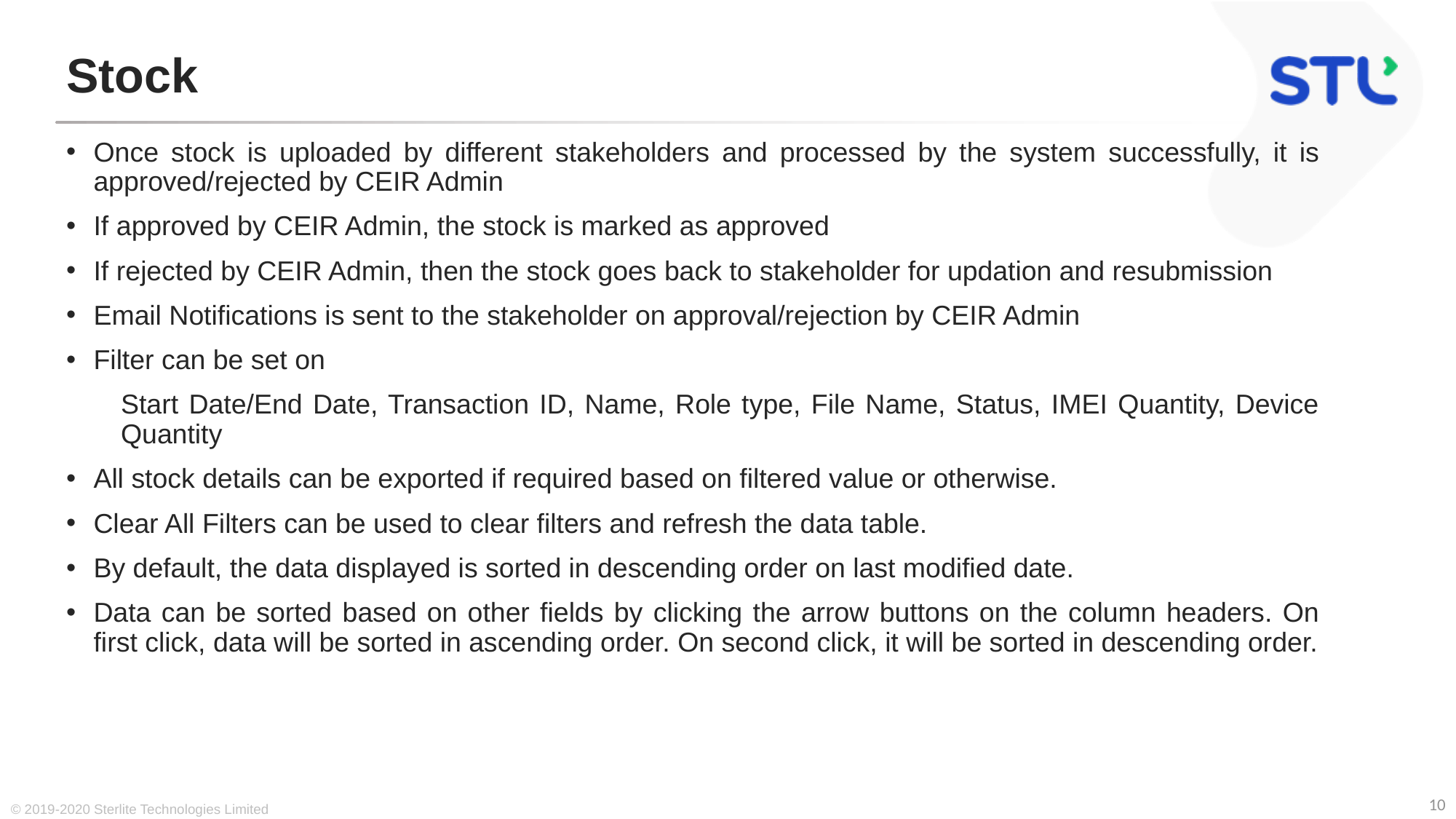

# Stock
Once stock is uploaded by different stakeholders and processed by the system successfully, it is approved/rejected by CEIR Admin
If approved by CEIR Admin, the stock is marked as approved
If rejected by CEIR Admin, then the stock goes back to stakeholder for updation and resubmission
Email Notifications is sent to the stakeholder on approval/rejection by CEIR Admin
Filter can be set on
Start Date/End Date, Transaction ID, Name, Role type, File Name, Status, IMEI Quantity, Device Quantity
All stock details can be exported if required based on filtered value or otherwise.
Clear All Filters can be used to clear filters and refresh the data table.
By default, the data displayed is sorted in descending order on last modified date.
Data can be sorted based on other fields by clicking the arrow buttons on the column headers. On first click, data will be sorted in ascending order. On second click, it will be sorted in descending order.

© 2019-2020 Sterlite Technologies Limited
10